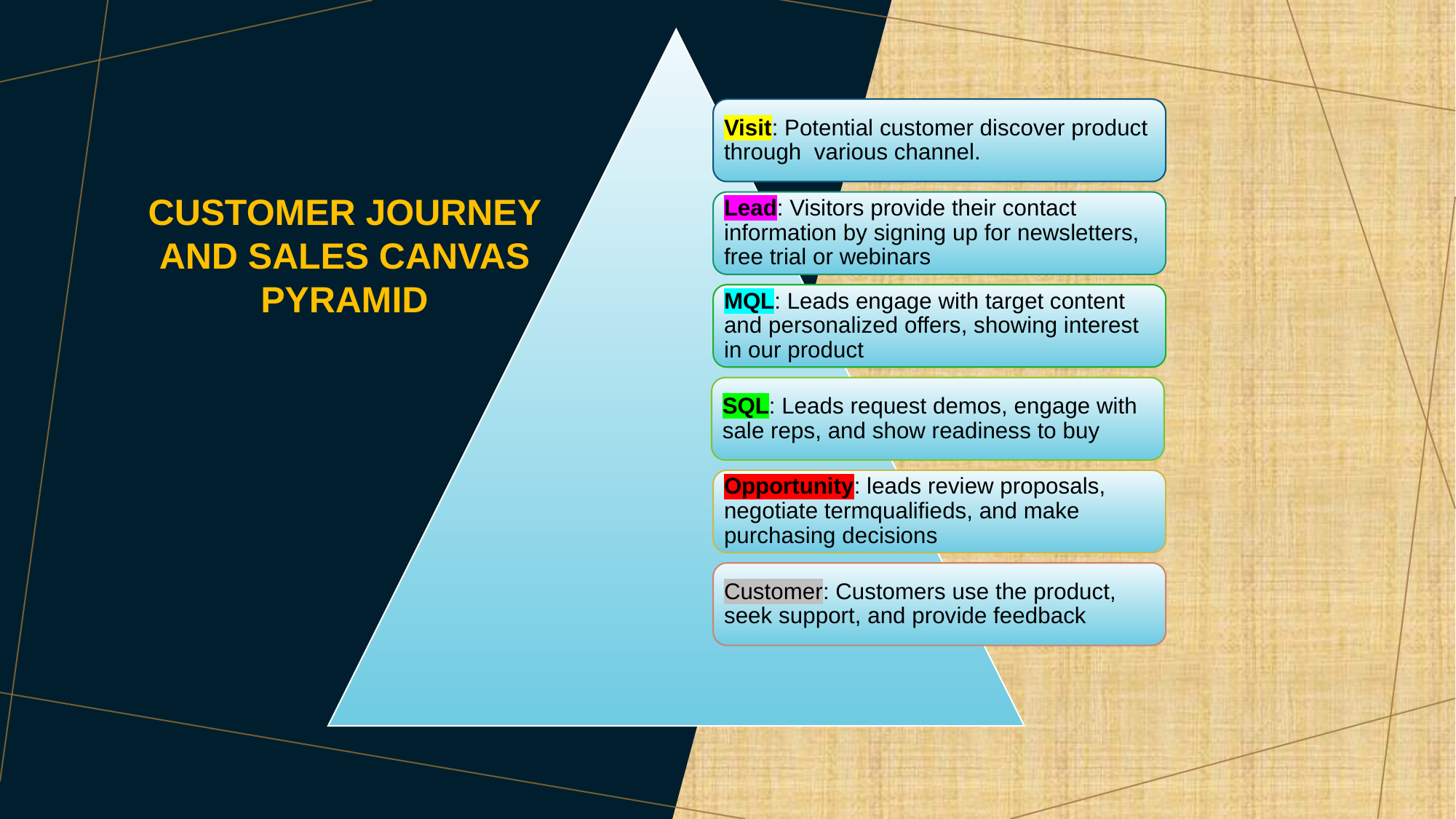

Visit: Potential customer discover product through  various channel.
Lead: Visitors provide their contact information by signing up for newsletters, free trial or webinars
MQL: Leads engage with target content and personalized offers, showing interest in our product
SQL: Leads request demos, engage with sale reps, and show readiness to buy
Opportunity: leads review proposals, negotiate termqualifieds, and make purchasing decisions
Customer: Customers use the product, seek support, and provide feedback
Customer journey and sales canvas pyrAMID